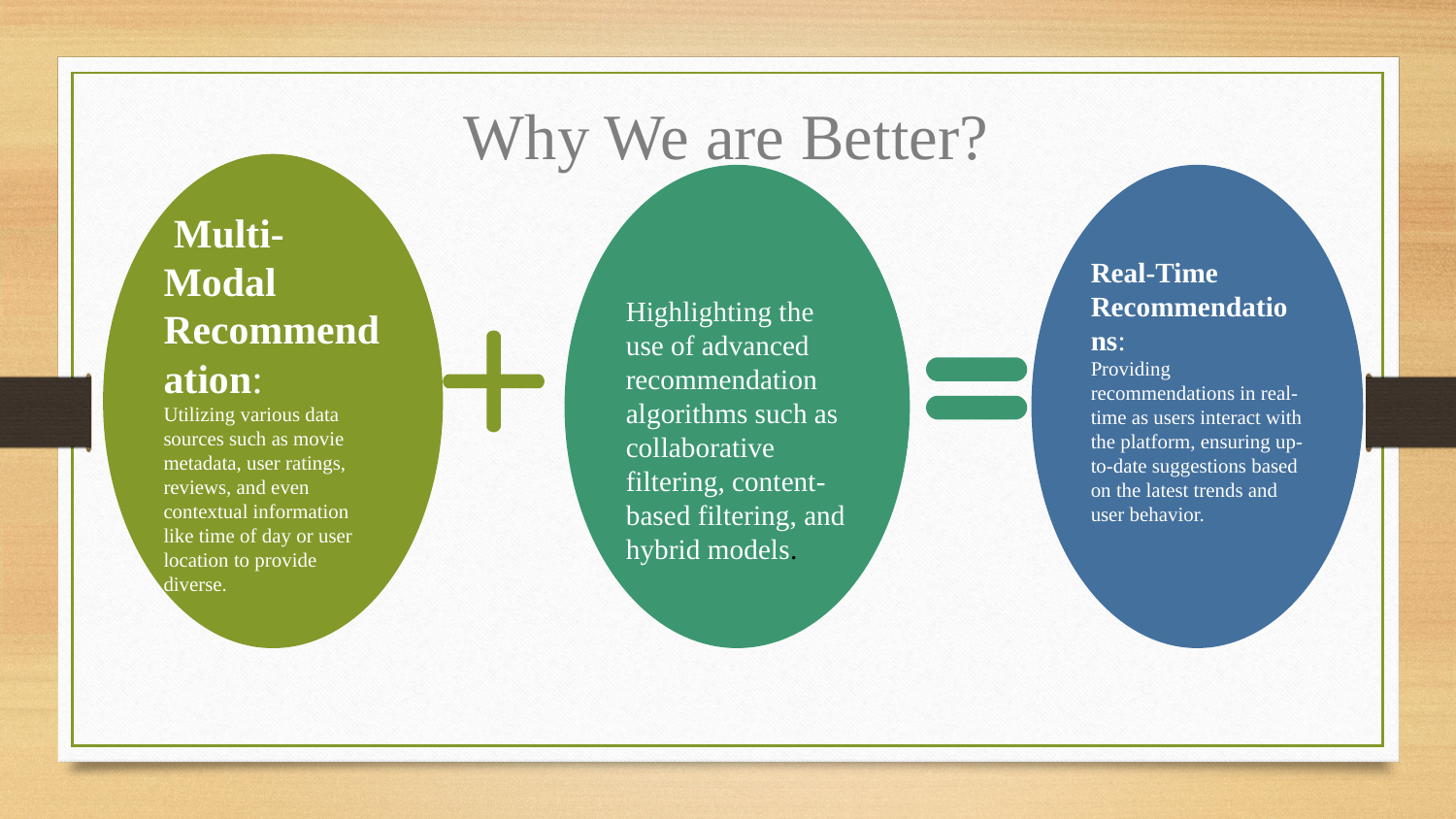

# Why We are Better?
 Multi-Modal         Recommendation:
Utilizing various data sources such as movie metadata, user ratings, reviews, and even contextual information like time of day or user location to provide diverse.
Advanced Algorithms:
Highlighting the use of advanced recommendation algorithms such as collaborative filtering, content-based filtering, and hybrid models.

Real-Time Recommendations:
Providing recommendations in real-time as users interact with the platform, ensuring up-to-date suggestions based on the latest trends and user behavior.